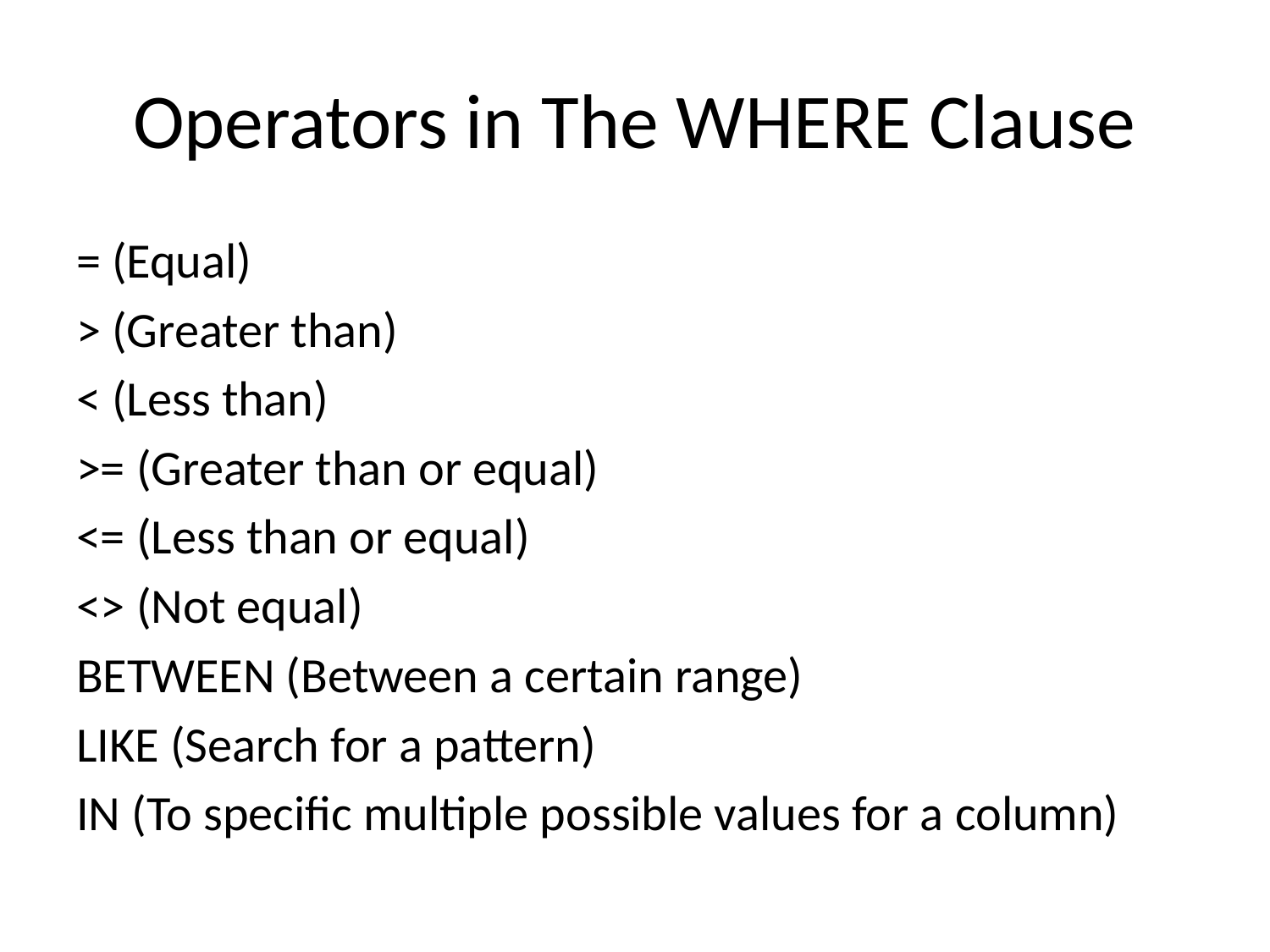

# Operators in The WHERE Clause
= (Equal)
> (Greater than)
< (Less than)
>= (Greater than or equal)
<= (Less than or equal)
<> (Not equal)
BETWEEN (Between a certain range)
LIKE (Search for a pattern)
IN (To specific multiple possible values for a column)